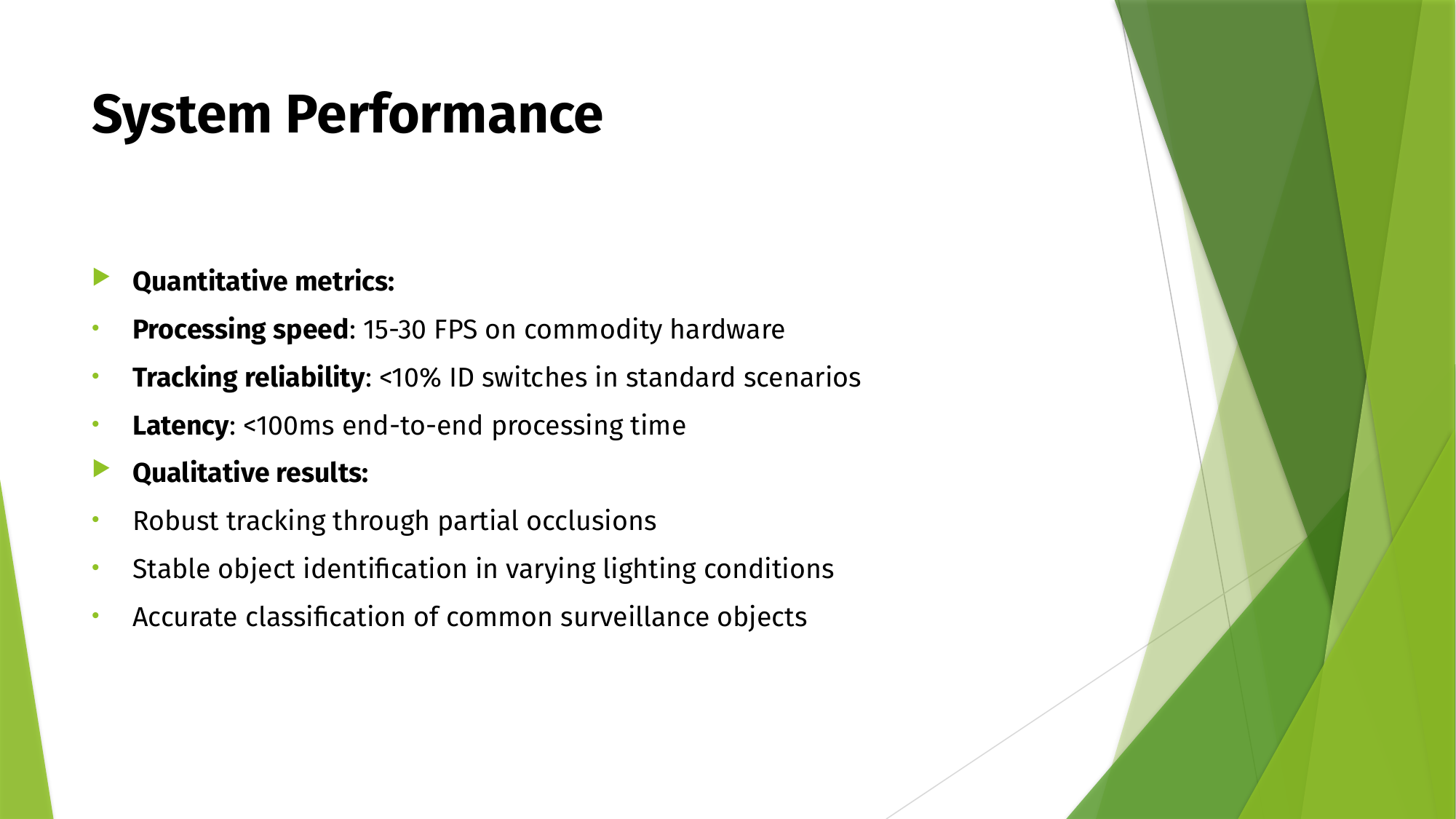

# System Performance
Quantitative metrics:
Processing speed: 15-30 FPS on commodity hardware
Tracking reliability: <10% ID switches in standard scenarios
Latency: <100ms end-to-end processing time
Qualitative results:
Robust tracking through partial occlusions
Stable object identification in varying lighting conditions
Accurate classification of common surveillance objects